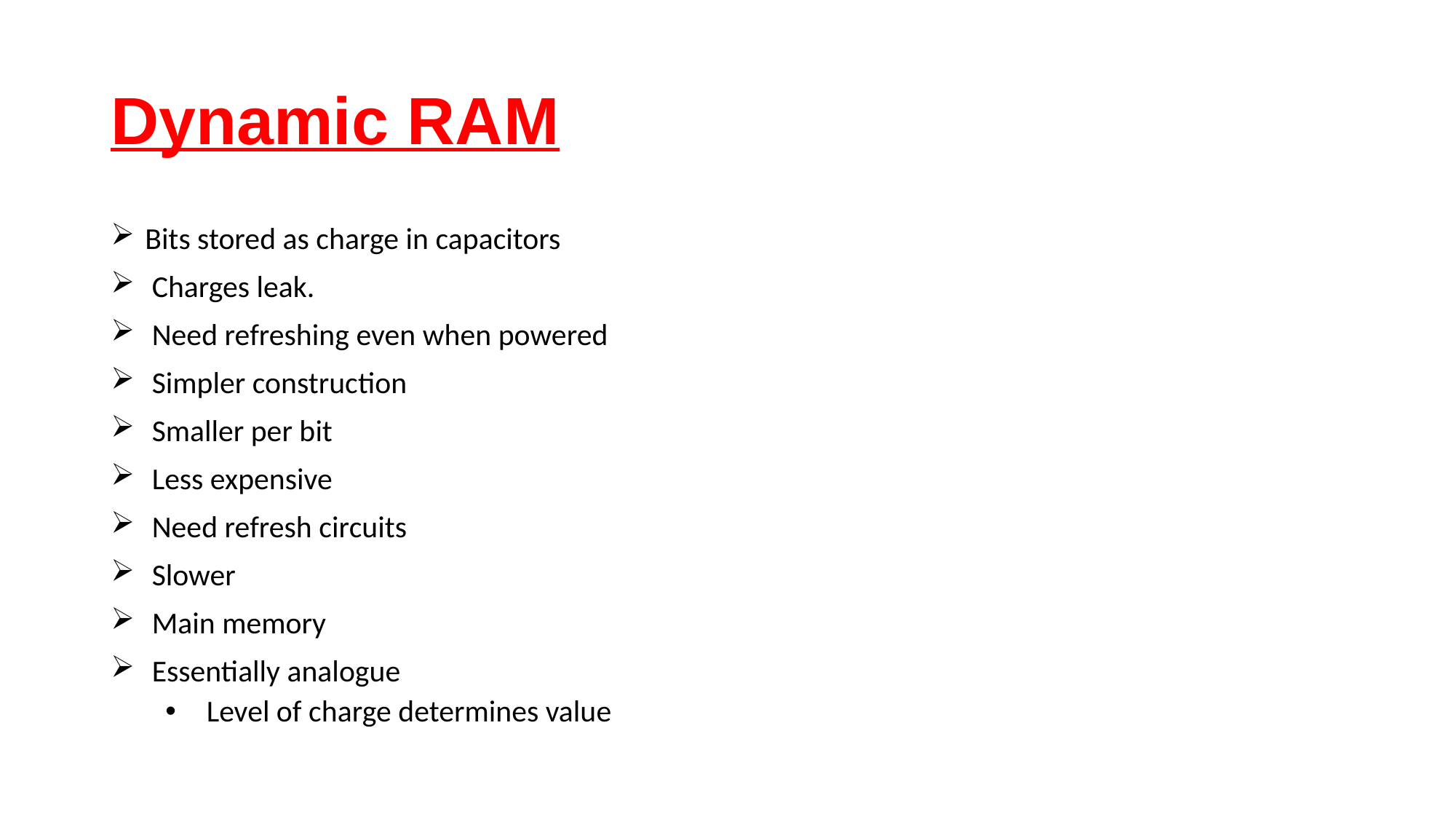

# Dynamic RAM
Bits stored as charge in capacitors
Charges leak.
Need refreshing even when powered
Simpler construction
Smaller per bit
Less expensive
Need refresh circuits
Slower
Main memory
Essentially analogue
Level of charge determines value